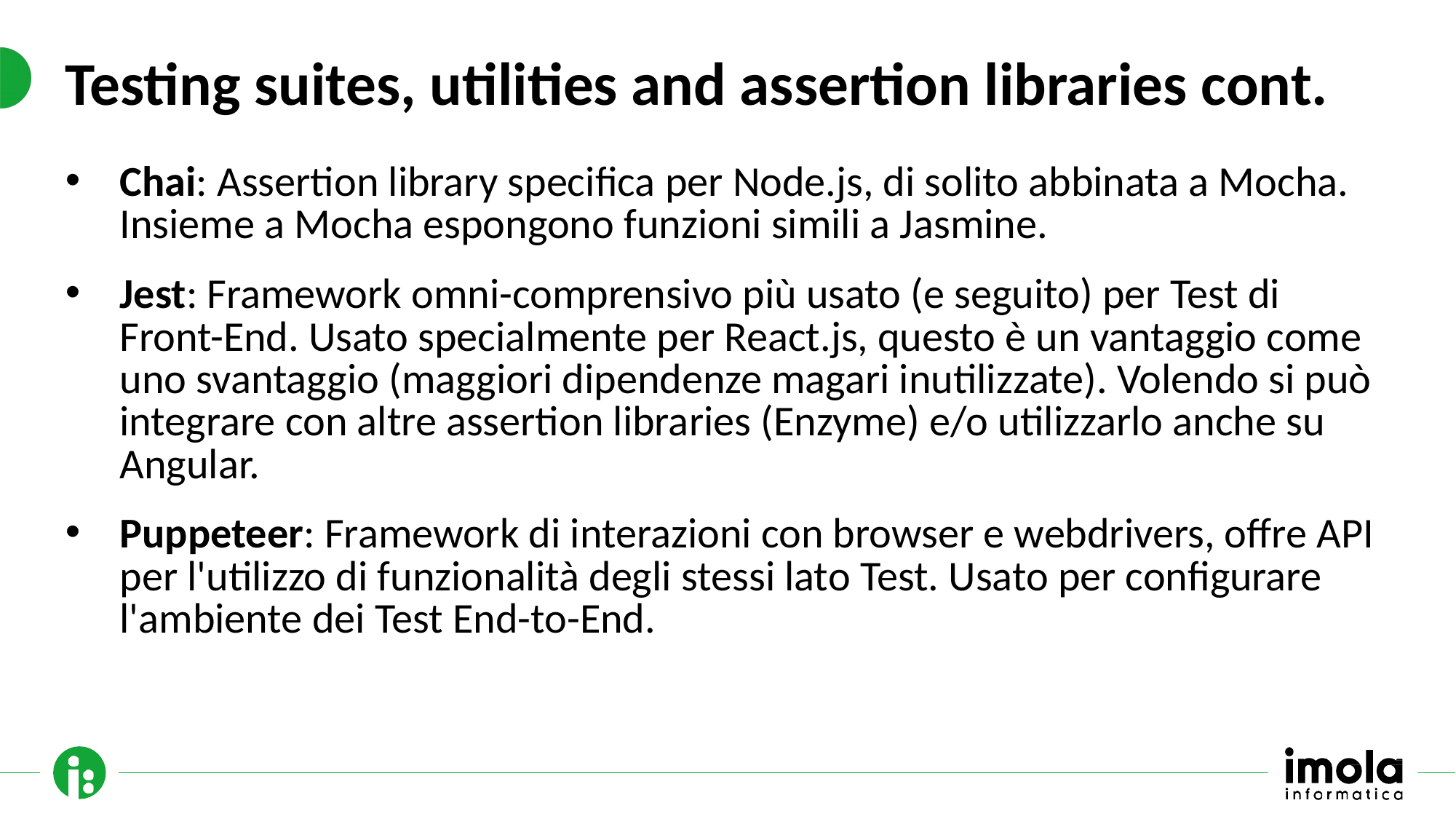

# Testing suites, utilities and assertion libraries cont.
Chai: Assertion library specifica per Node.js, di solito abbinata a Mocha. Insieme a Mocha espongono funzioni simili a Jasmine.
Jest: Framework omni-comprensivo più usato (e seguito) per Test di Front-End. Usato specialmente per React.js, questo è un vantaggio come uno svantaggio (maggiori dipendenze magari inutilizzate). Volendo si può integrare con altre assertion libraries (Enzyme) e/o utilizzarlo anche su Angular.
Puppeteer: Framework di interazioni con browser e webdrivers, offre API per l'utilizzo di funzionalità degli stessi lato Test. Usato per configurare l'ambiente dei Test End-to-End.